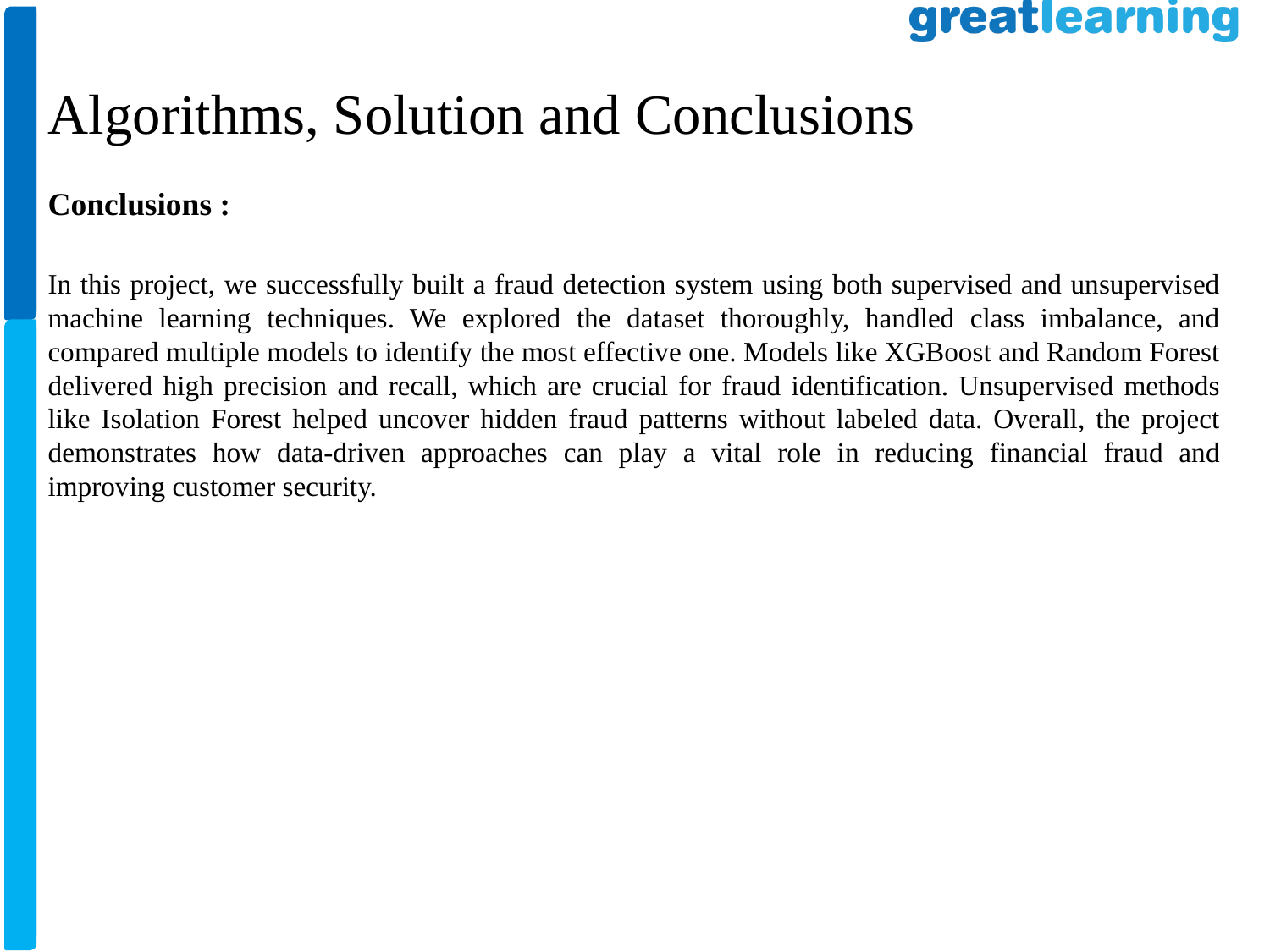

How to take to production

Algorithms, Solution and Conclusions
Conclusions :

In this project, we successfully built a fraud detection system using both supervised and unsupervised machine learning techniques. We explored the dataset thoroughly, handled class imbalance, and compared multiple models to identify the most effective one. Models like XGBoost and Random Forest delivered high precision and recall, which are crucial for fraud identification. Unsupervised methods like Isolation Forest helped uncover hidden fraud patterns without labeled data. Overall, the project demonstrates how data-driven approaches can play a vital role in reducing financial fraud and improving customer security.